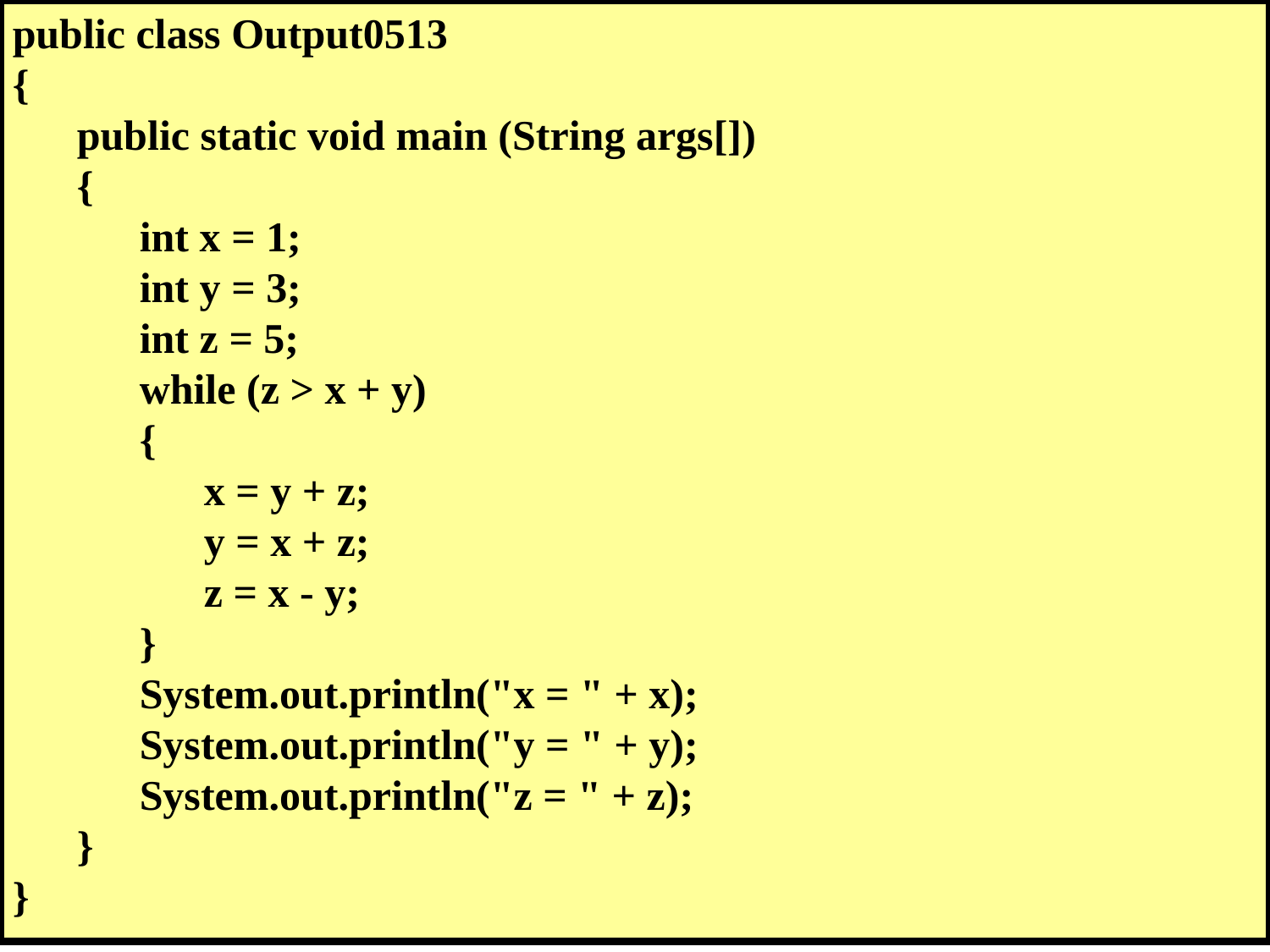

public class Output0513
{
 	public static void main (String args[])
   	{
      		int x = 1;
      		int y = 3;
      		int z = 5;
  		while (z > x + y)
      		{
         		x = y + z;
         		y = x + z;
         		z = x - y;
      		}
      		System.out.println("x = " + x);
      		System.out.println("y = " + y);
      		System.out.println("z = " + z);
   	}
}